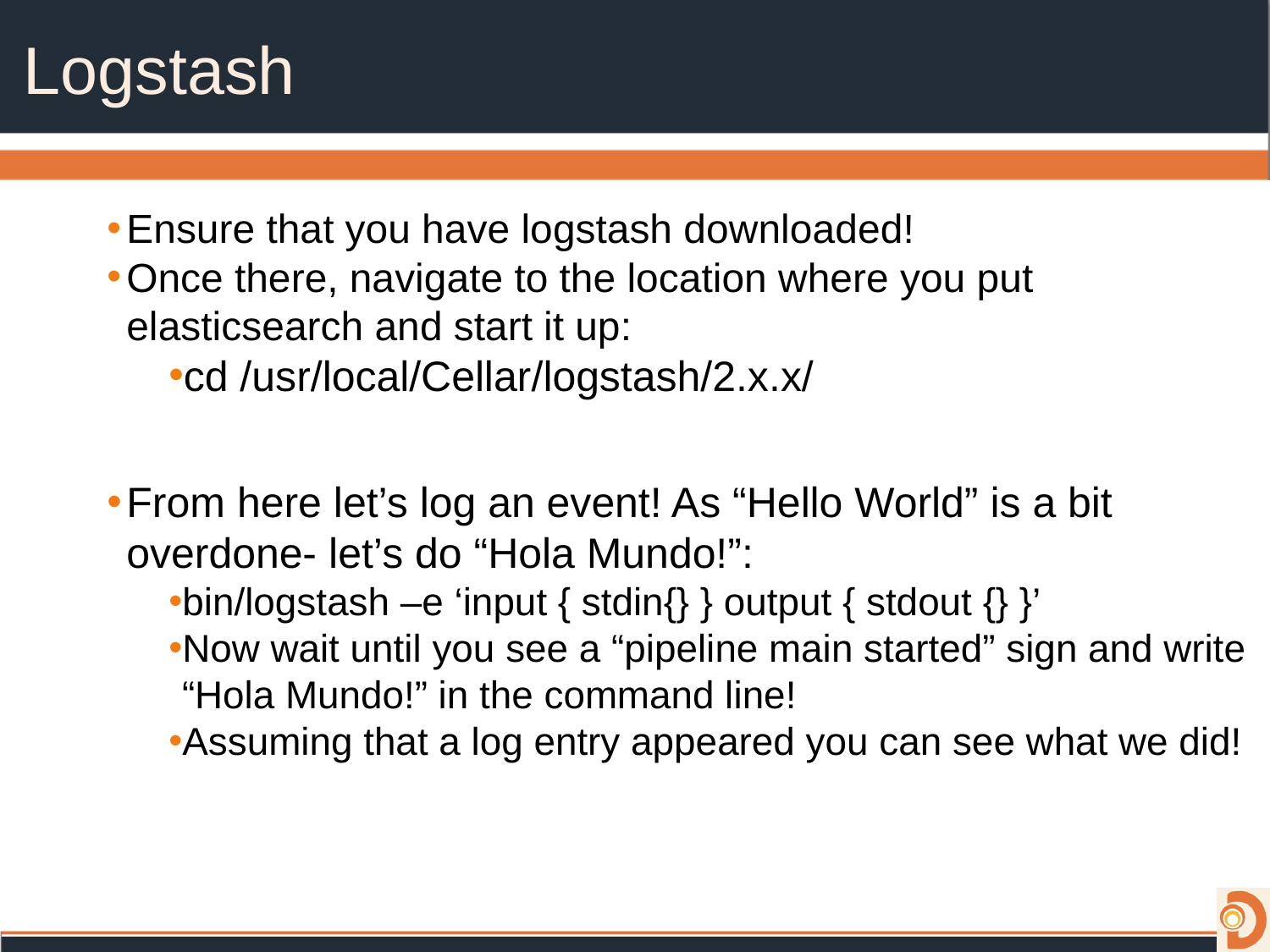

# Logstash
Ensure that you have logstash downloaded!
Once there, navigate to the location where you put elasticsearch and start it up:
cd /usr/local/Cellar/logstash/2.x.x/

From here let’s log an event! As “Hello World” is a bit overdone- let’s do “Hola Mundo!”:
bin/logstash –e ‘input { stdin{} } output { stdout {} }’
Now wait until you see a “pipeline main started” sign and write “Hola Mundo!” in the command line!
Assuming that a log entry appeared you can see what we did!